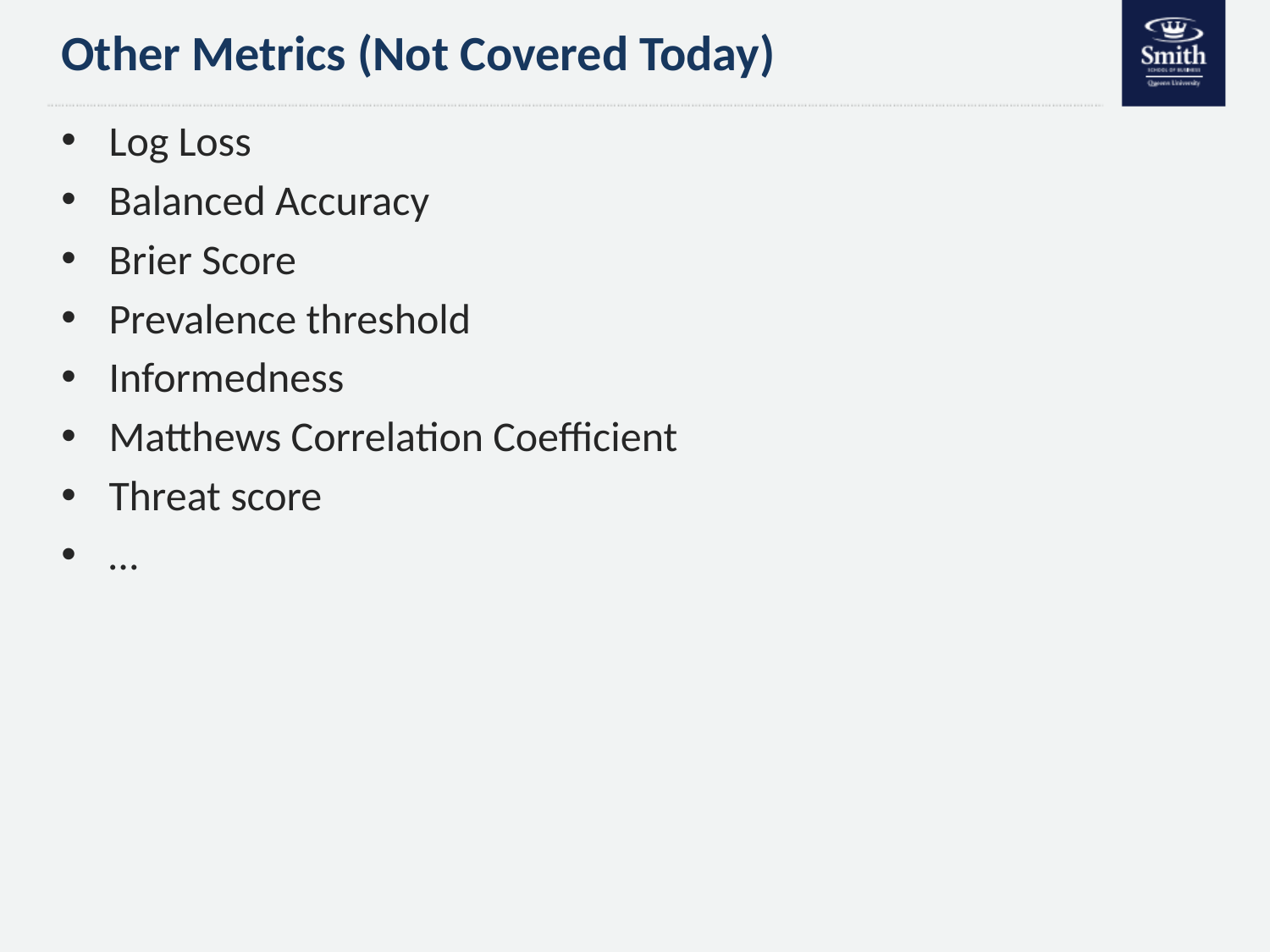

# Other Metrics (Not Covered Today)
Log Loss
Balanced Accuracy
Brier Score
Prevalence threshold
Informedness
Matthews Correlation Coefficient
Threat score
…